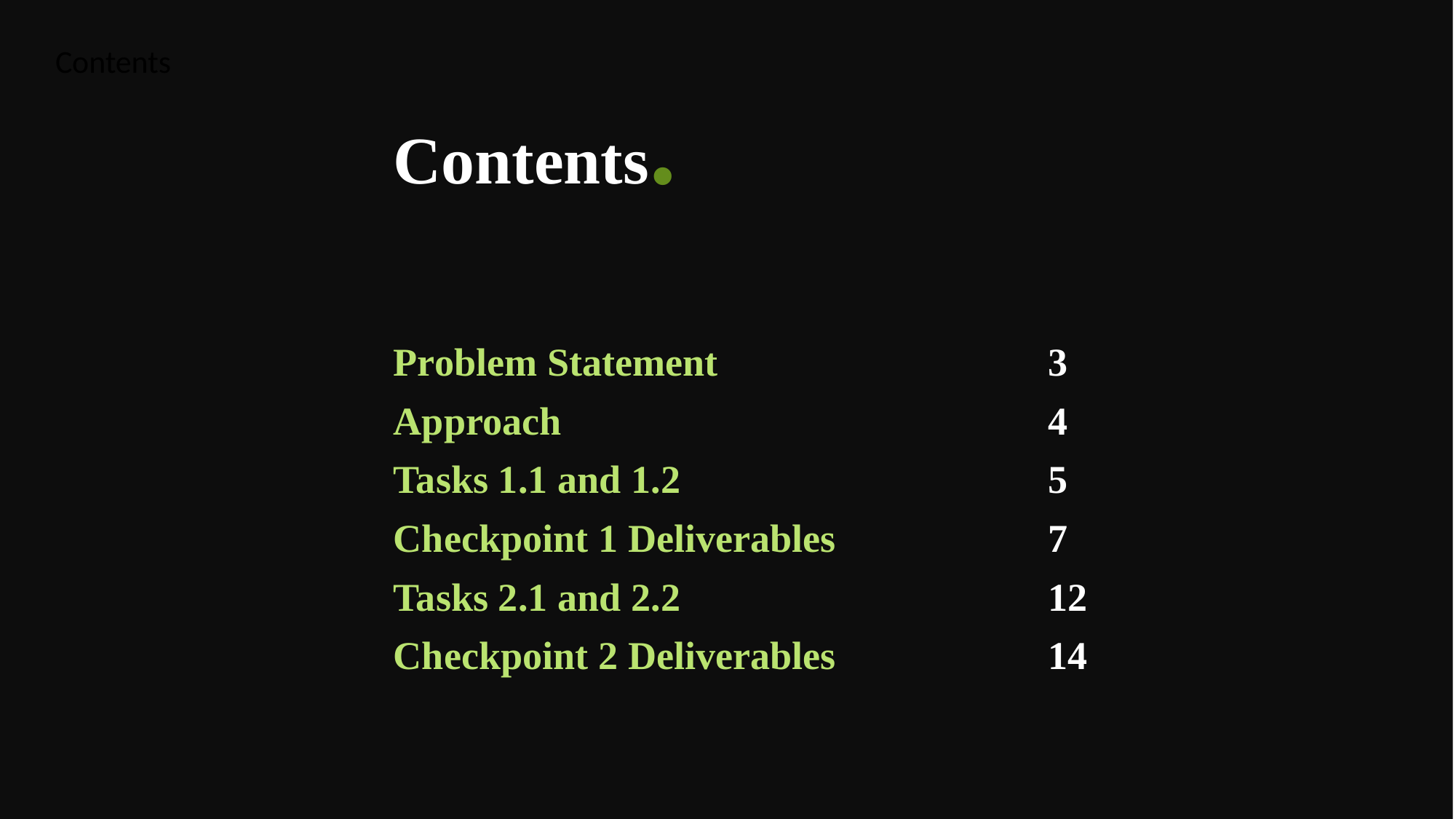

# Contents
Contents.

Problem Statement				3
Approach					4
Tasks 1.1 and 1.2				5
Checkpoint 1 Deliverables		7
Tasks 2.1 and 2.2				12
Checkpoint 2 Deliverables		14